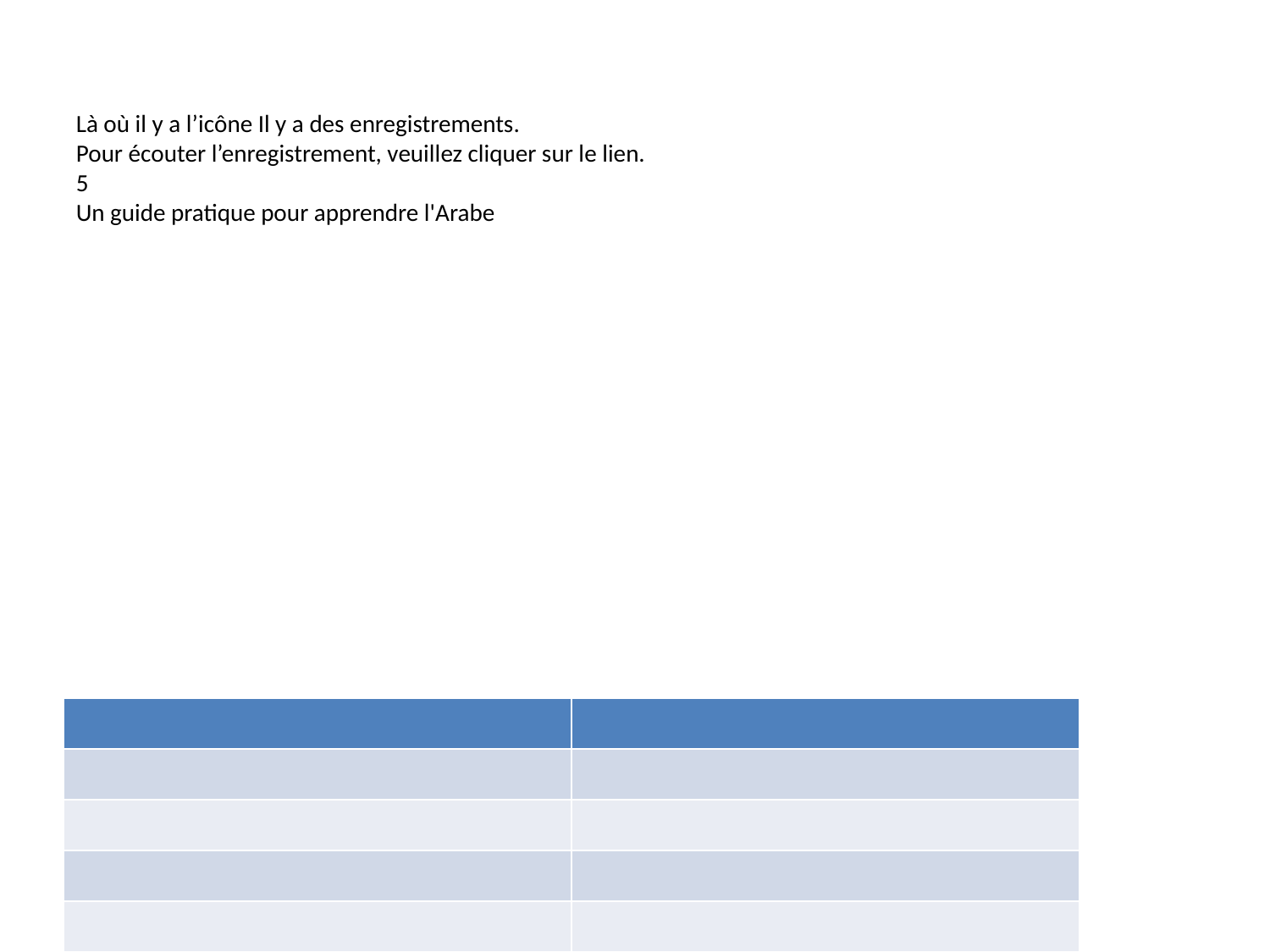

Là où il y a l’icône Il y a des enregistrements.
Pour écouter l’enregistrement, veuillez cliquer sur le lien.
5
Un guide pratique pour apprendre l'Arabe
|  |  |
| --- | --- |
|  |  |
|  |  |
| --- | --- |
|  |  |
|  |  |
|  |  |
|  |  |
|  |  |
|  |  |
|  |  |
| --- | --- |
|  |  |